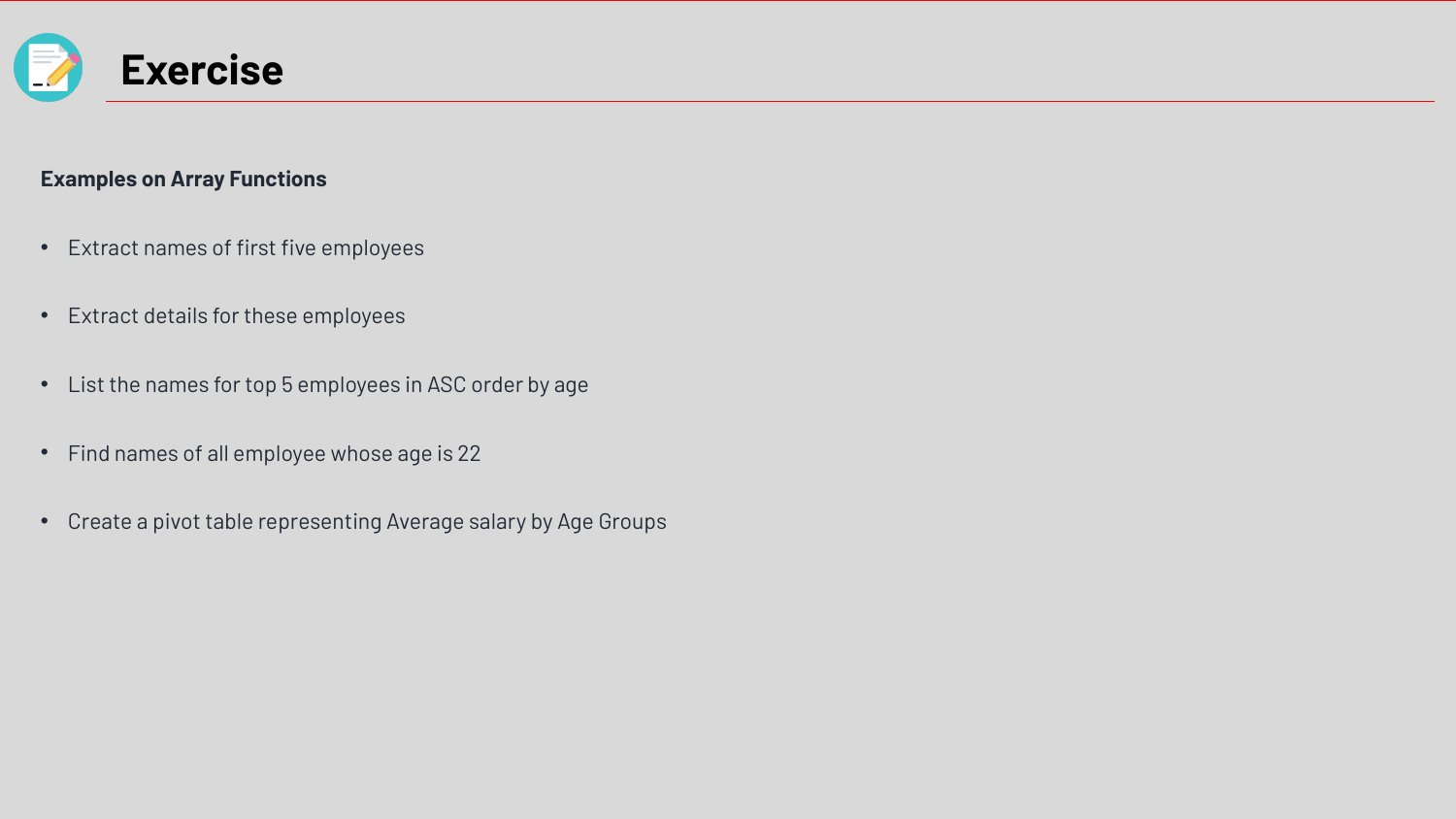

Examples on Array Functions
Extract names of first five employees
Extract details for these employees
List the names for top 5 employees in ASC order by age
Find names of all employee whose age is 22
Create a pivot table representing Average salary by Age Groups